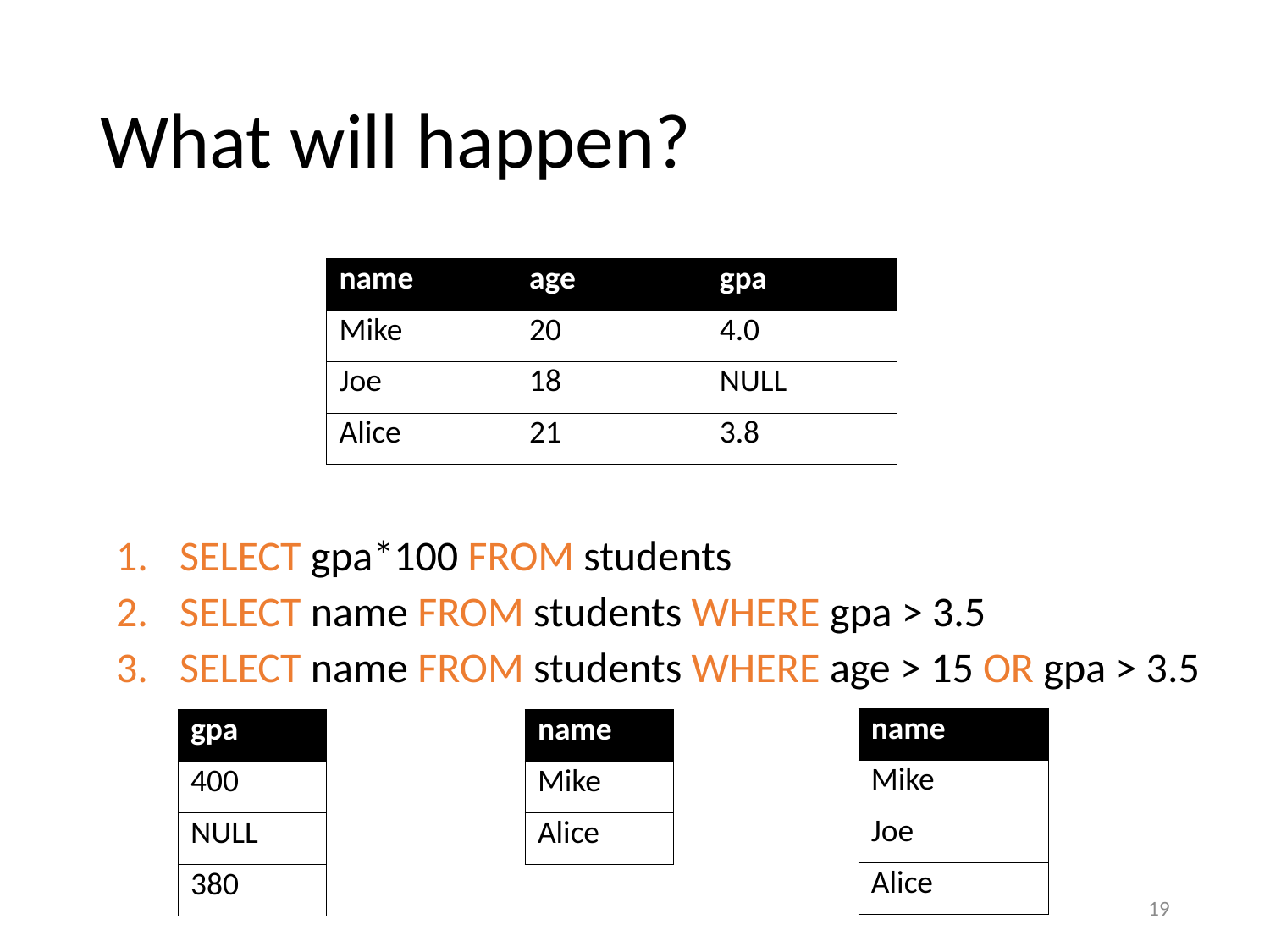

# What will happen?
| name | age | gpa |
| --- | --- | --- |
| Mike | 20 | 4.0 |
| Joe | 18 | NULL |
| Alice | 21 | 3.8 |
SELECT gpa*100 FROM students
SELECT name FROM students WHERE gpa > 3.5
SELECT name FROM students WHERE age > 15 OR gpa > 3.5

| name |
| --- |
| Mike |
| Joe |
| Alice |
| gpa |
| --- |
| 400 |
| NULL |
| 380 |
| name |
| --- |
| Mike |
| Alice |
19